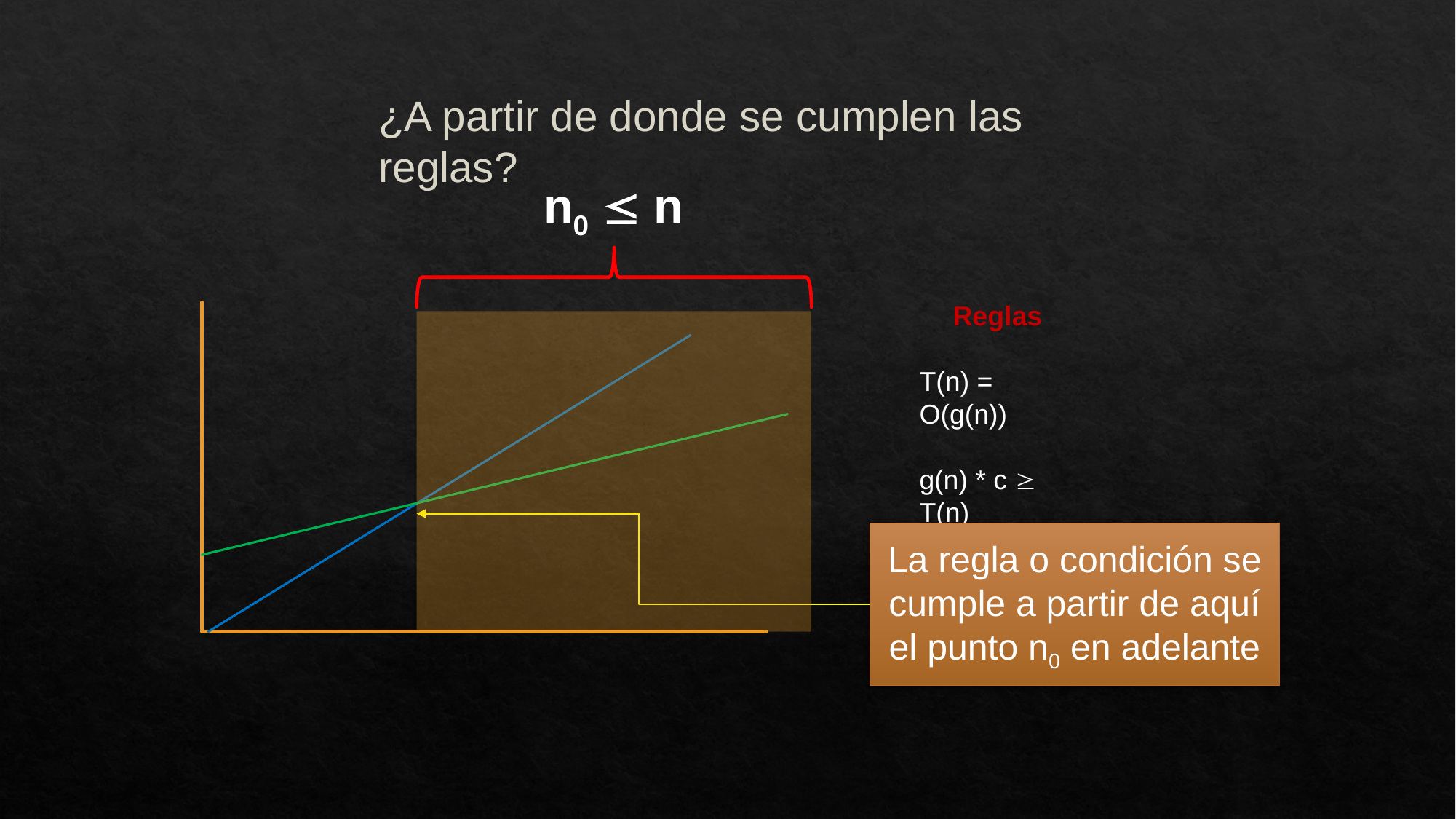

¿A partir de donde se cumplen las reglas?

n0 ≤ n
Reglas

T(n) = O(g(n))

g(n) * c ≥ T(n)

La regla o condición se cumple a partir de aquí el punto n0 en adelante